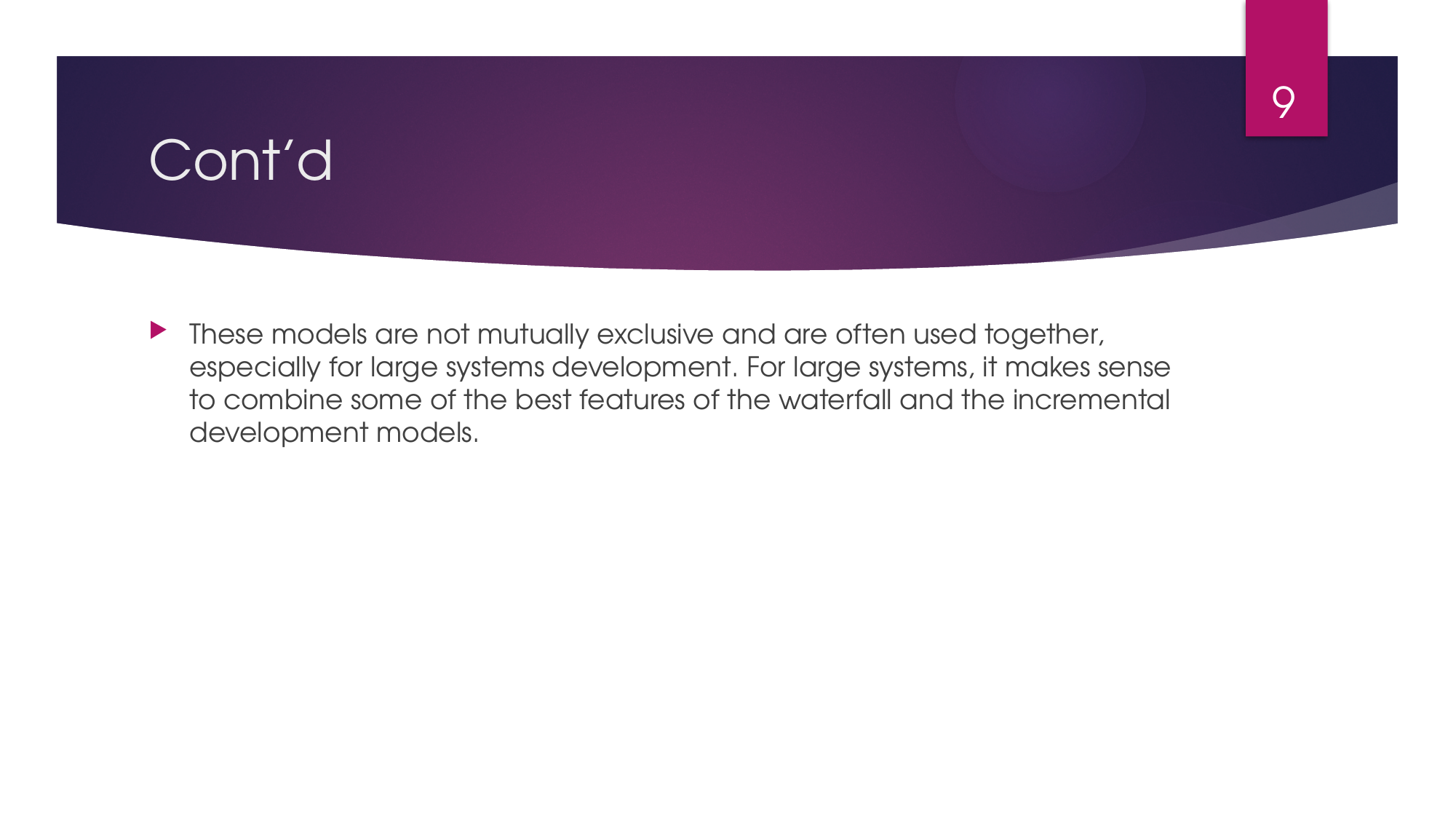

9
# Cont’d
These models are not mutually exclusive and are often used together, especially for large systems development. For large systems, it makes sense to combine some of the best features of the waterfall and the incremental development models.